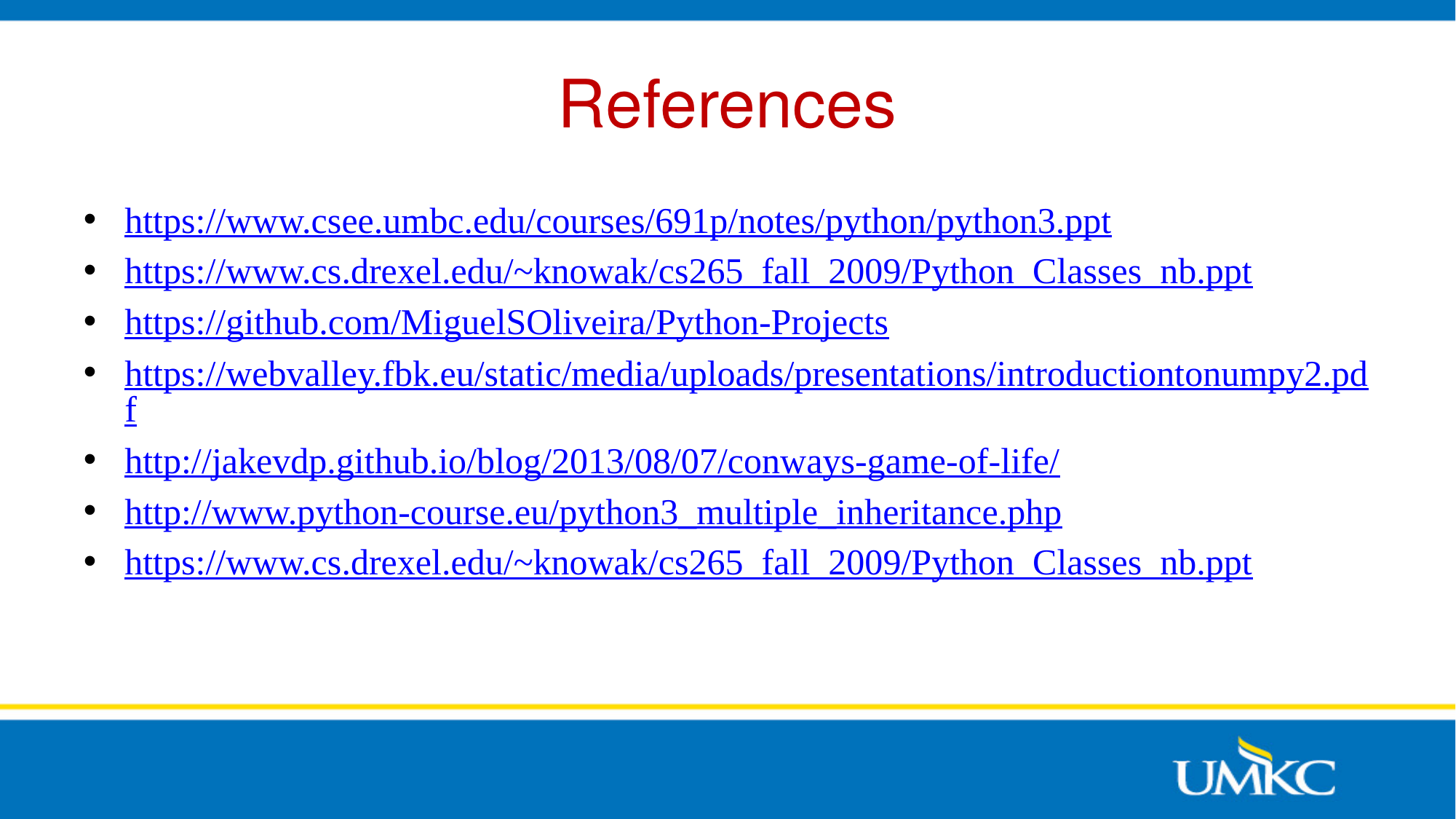

# References
https://www.csee.umbc.edu/courses/691p/notes/python/python3.ppt
https://www.cs.drexel.edu/~knowak/cs265_fall_2009/Python_Classes_nb.ppt
https://github.com/MiguelSOliveira/Python-Projects
https://webvalley.fbk.eu/static/media/uploads/presentations/introductiontonumpy2.pdf
http://jakevdp.github.io/blog/2013/08/07/conways-game-of-life/
http://www.python-course.eu/python3_multiple_inheritance.php
https://www.cs.drexel.edu/~knowak/cs265_fall_2009/Python_Classes_nb.ppt